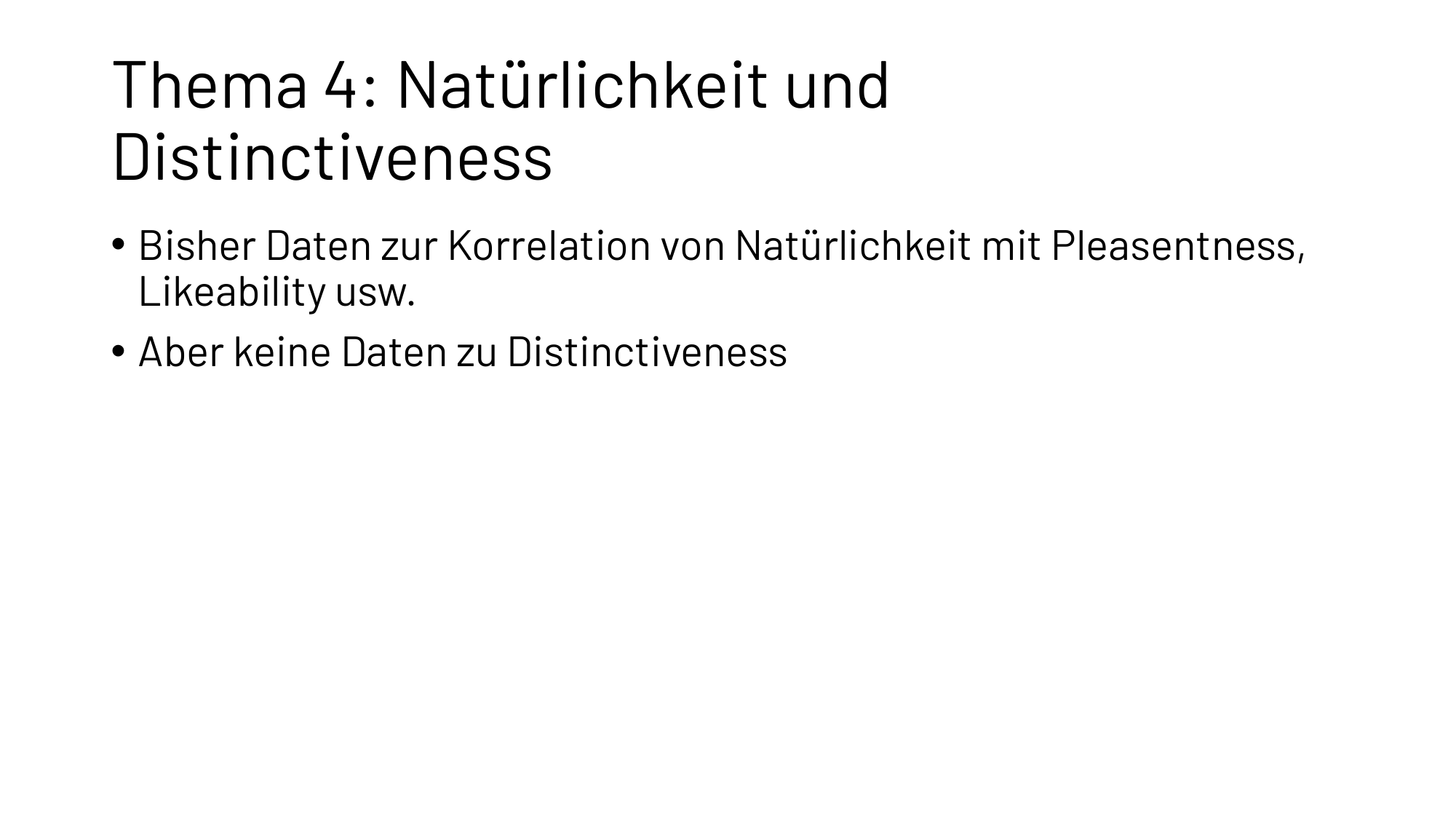

# Thema 4: Natürlichkeit und Distinctiveness
Bisher Daten zur Korrelation von Natürlichkeit mit Pleasentness, Likeability usw.
Aber keine Daten zu Distinctiveness